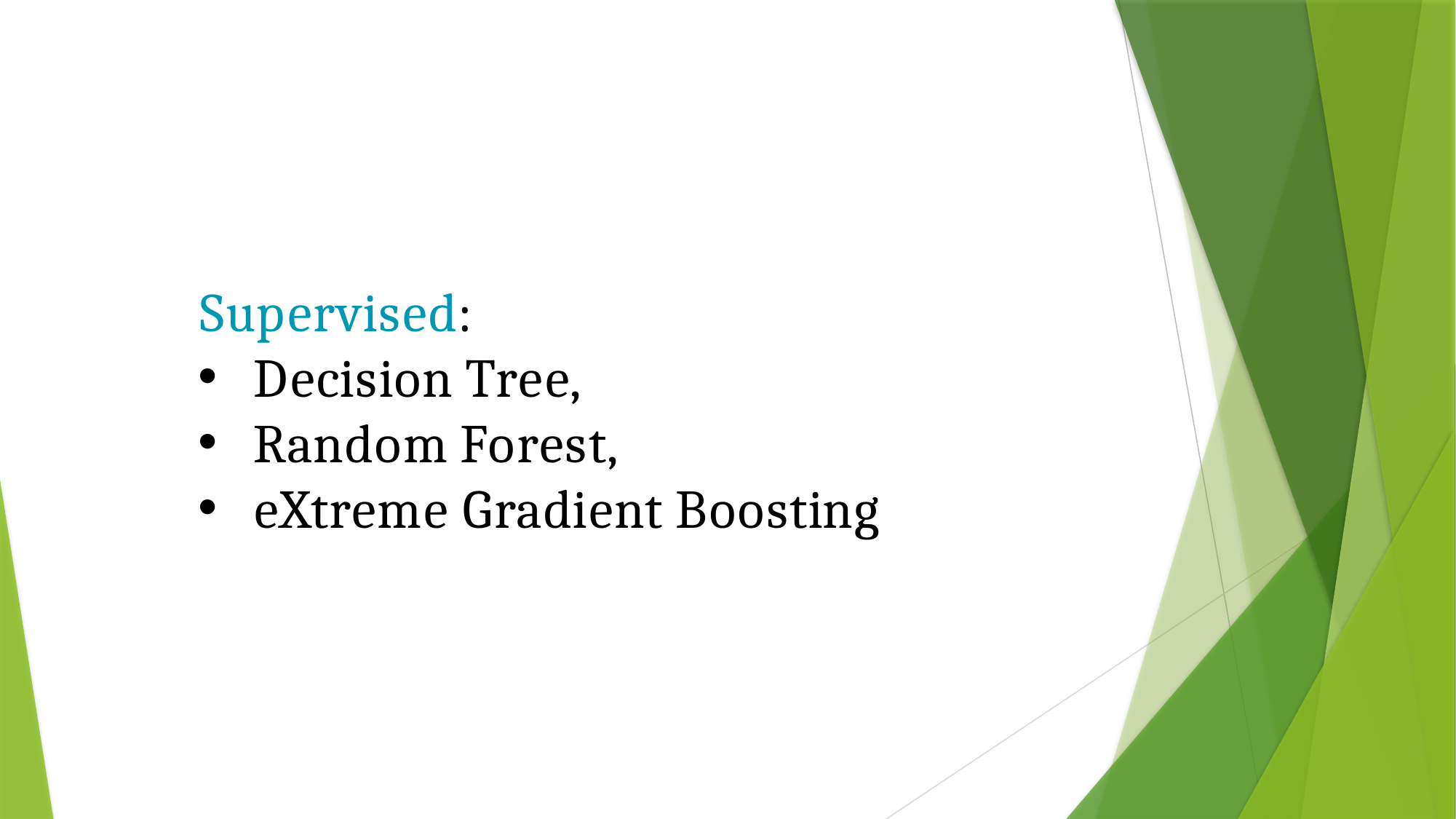

Supervised:
Decision Tree,
Random Forest,
eXtreme Gradient Boosting